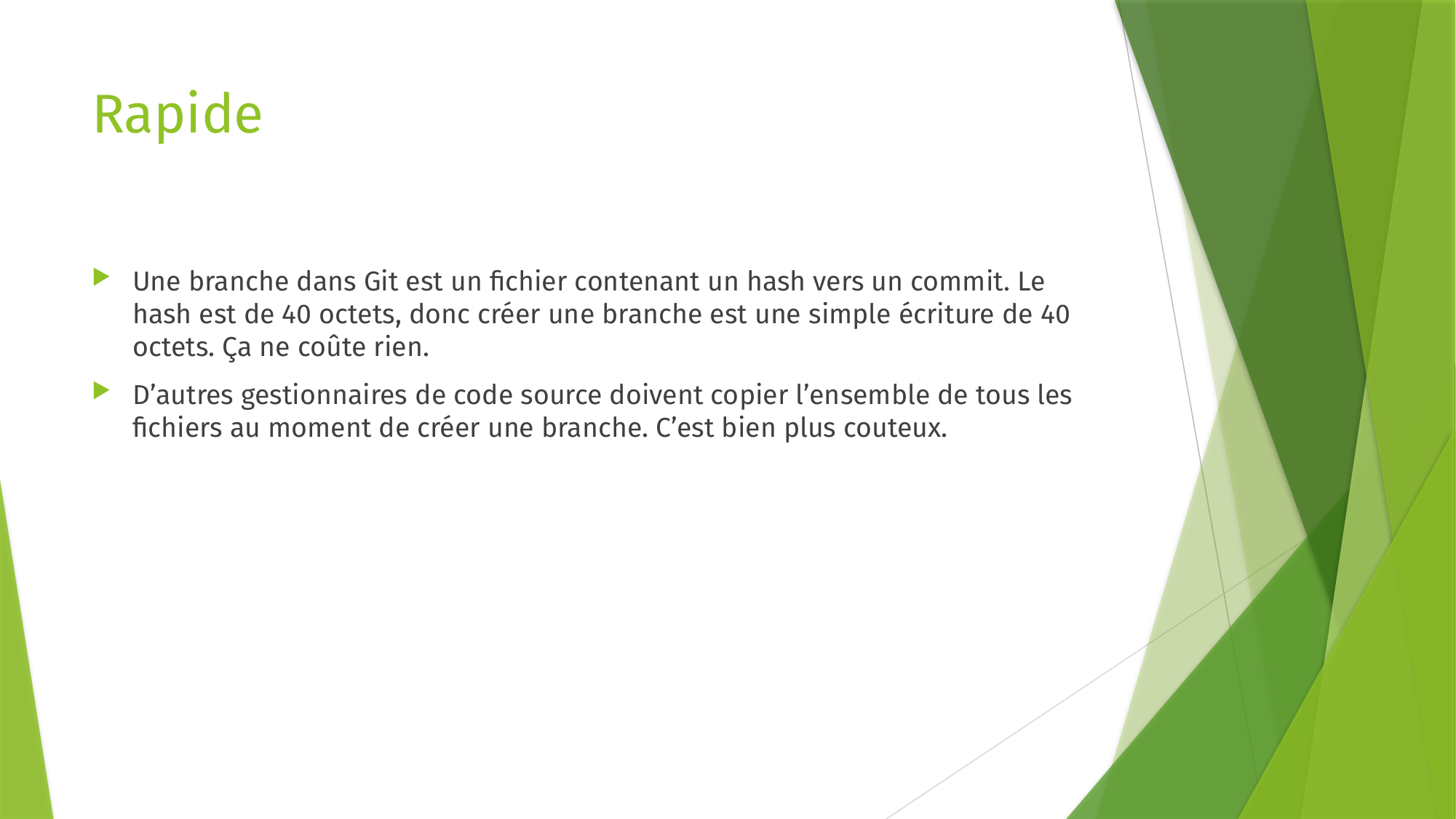

# Rapide
Une branche dans Git est un fichier contenant un hash vers un commit. Le hash est de 40 octets, donc créer une branche est une simple écriture de 40 octets. Ça ne coûte rien.
D’autres gestionnaires de code source doivent copier l’ensemble de tous les fichiers au moment de créer une branche. C’est bien plus couteux.